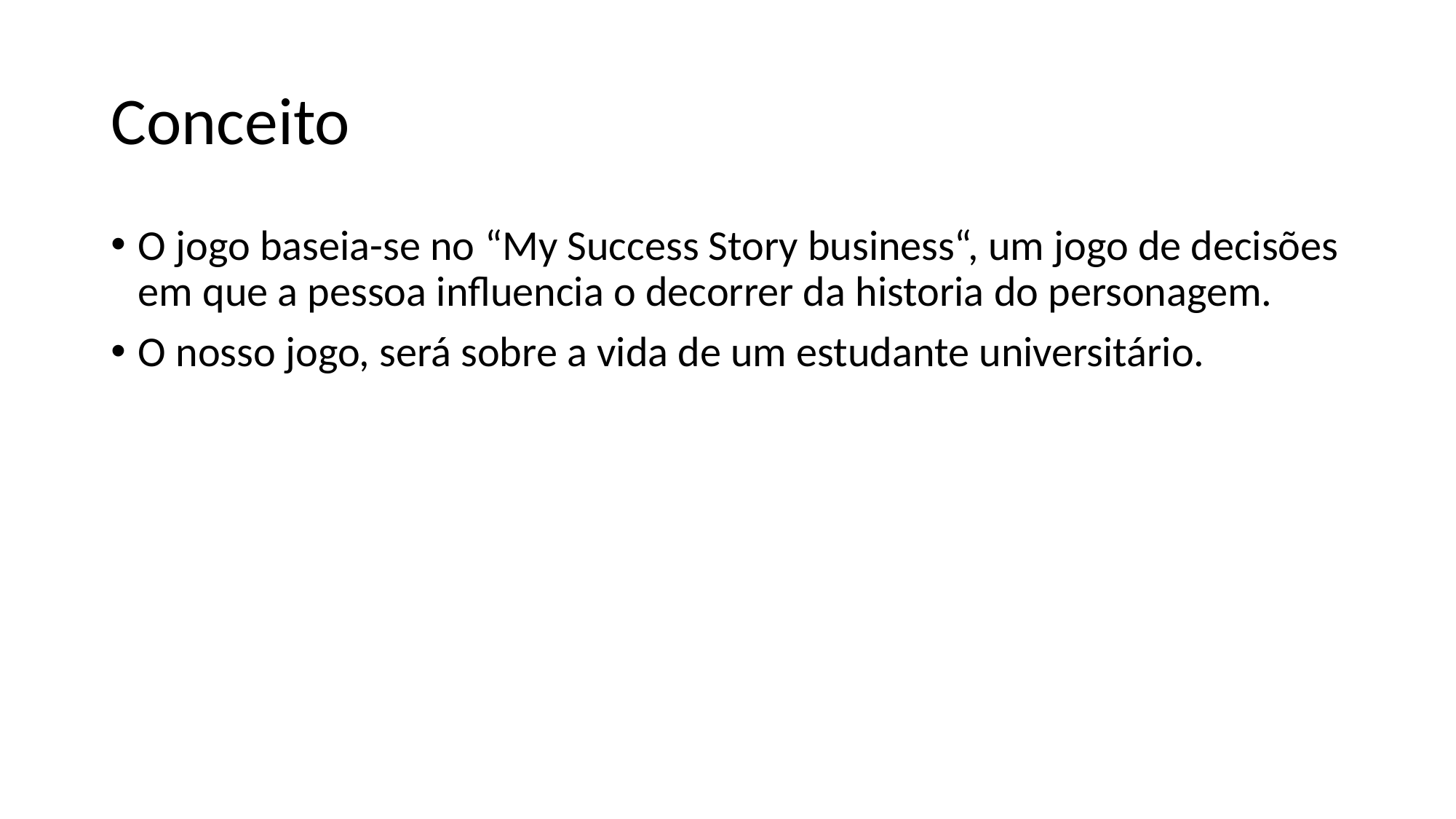

# Conceito
O jogo baseia-se no “My Success Story business“, um jogo de decisões em que a pessoa influencia o decorrer da historia do personagem.
O nosso jogo, será sobre a vida de um estudante universitário.